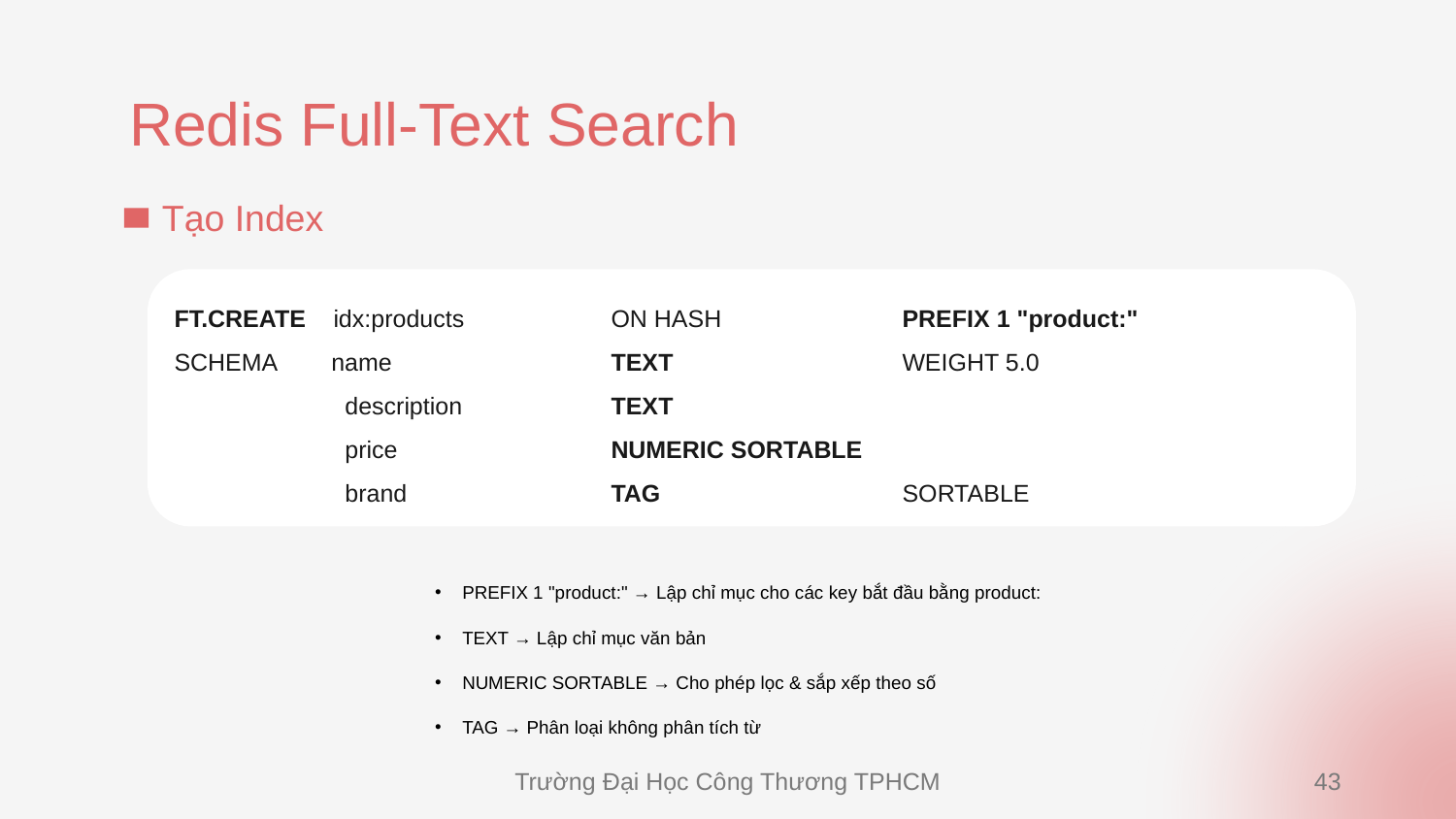

# Redis Full-Text Search
Tạo Index

FT.CREATE 	  idx:products 	ON HASH 		PREFIX 1 "product:"
SCHEMA 	name 		TEXT 		WEIGHT 5.0
        	  description 	TEXT
       	  price 		NUMERIC SORTABLE
        	  brand 		TAG 		SORTABLE
PREFIX 1 "product:" → Lập chỉ mục cho các key bắt đầu bằng product:
TEXT → Lập chỉ mục văn bản
NUMERIC SORTABLE → Cho phép lọc & sắp xếp theo số
TAG → Phân loại không phân tích từ
Trường Đại Học Công Thương TPHCM
43